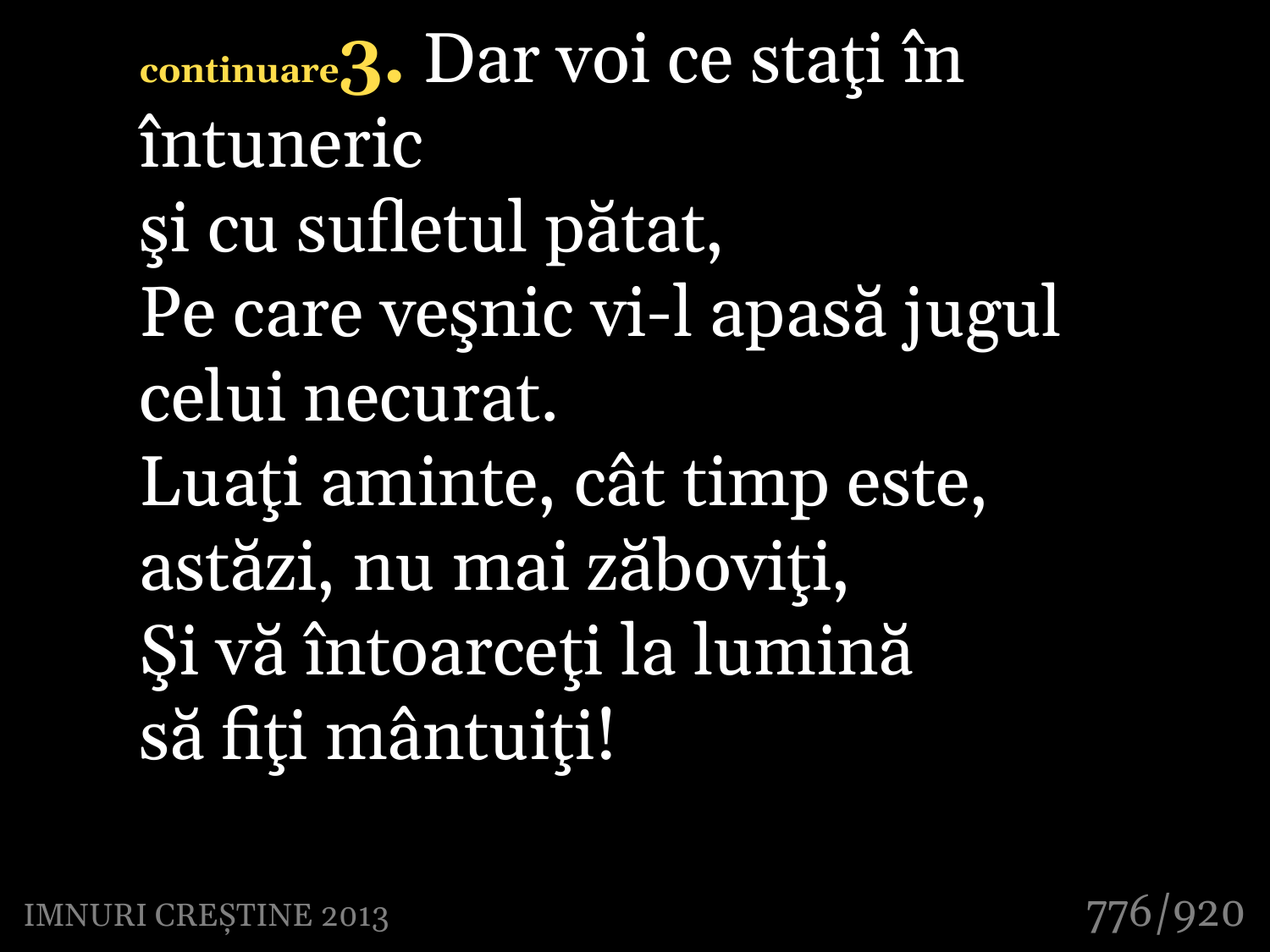

continuare3. Dar voi ce staţi în întuneric
şi cu sufletul pătat,
Pe care veşnic vi-l apasă jugul
celui necurat.
Luaţi aminte, cât timp este,
astăzi, nu mai zăboviţi,
Şi vă întoarceţi la lumină
să fiţi mântuiţi!
776/920
IMNURI CREȘTINE 2013